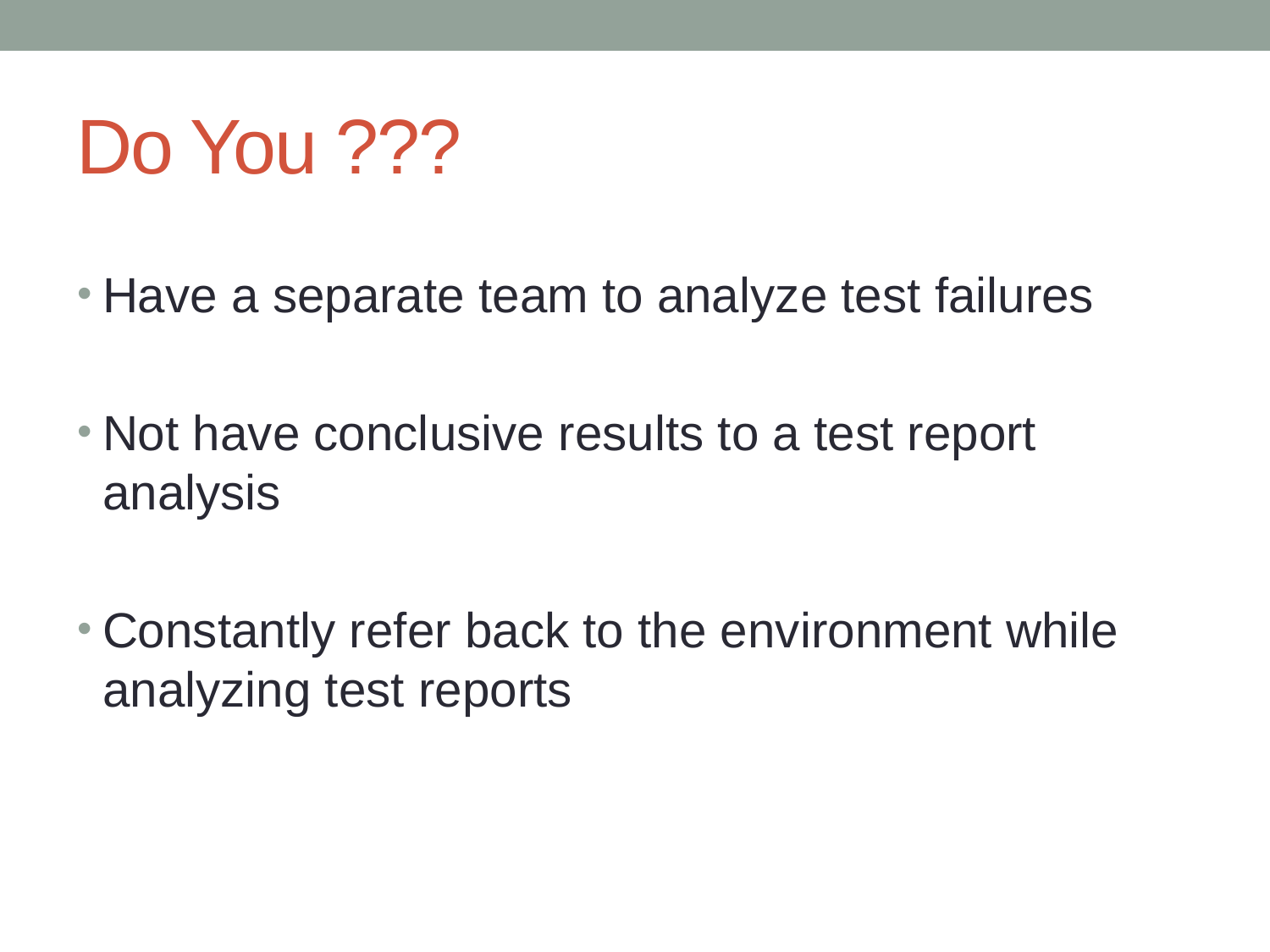

# Do You ???
Have a separate team to analyze test failures

Not have conclusive results to a test report analysis

Constantly refer back to the environment while analyzing test reports